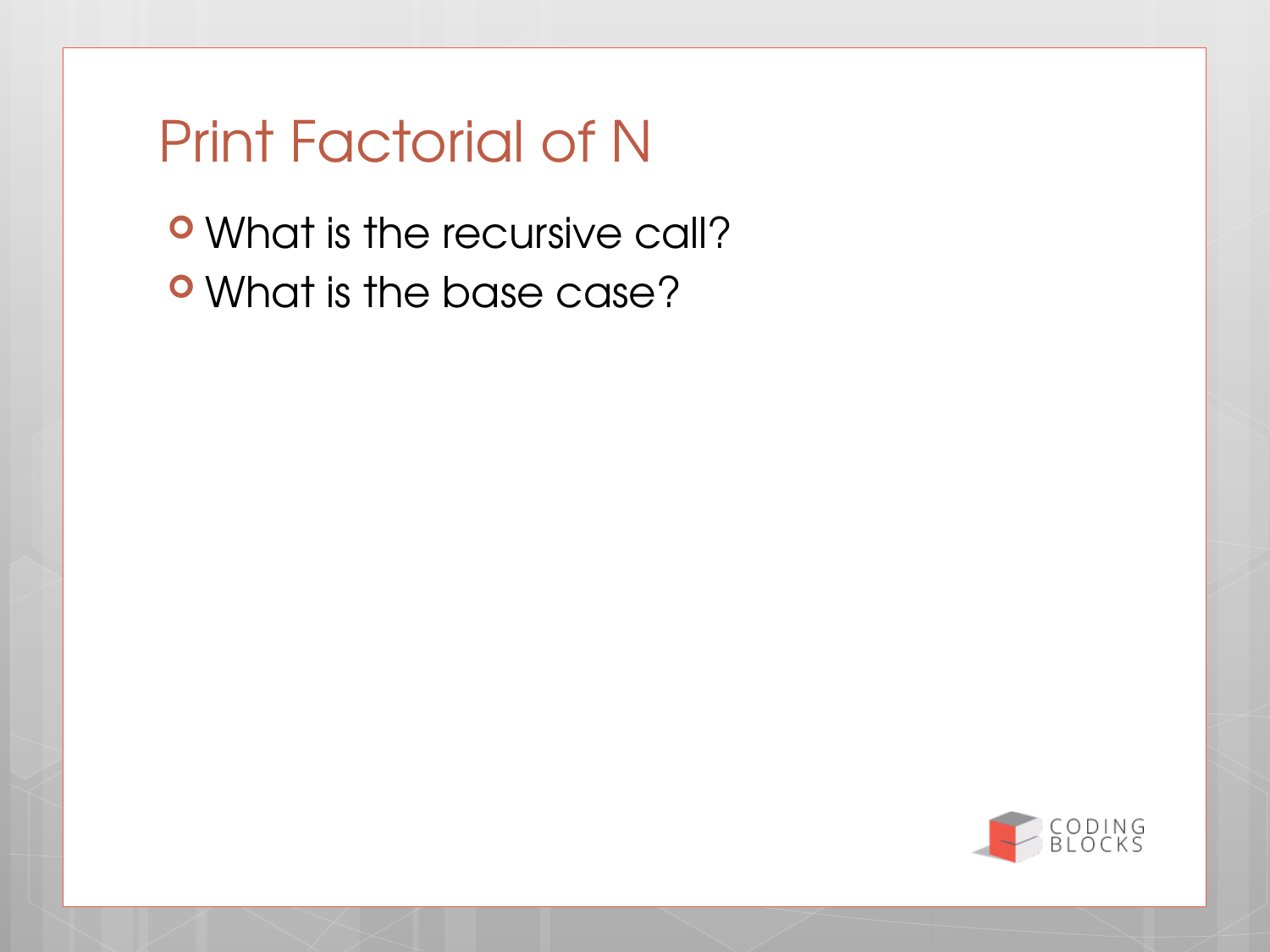

# Print Factorial of N
What is the recursive call?
What is the base case?